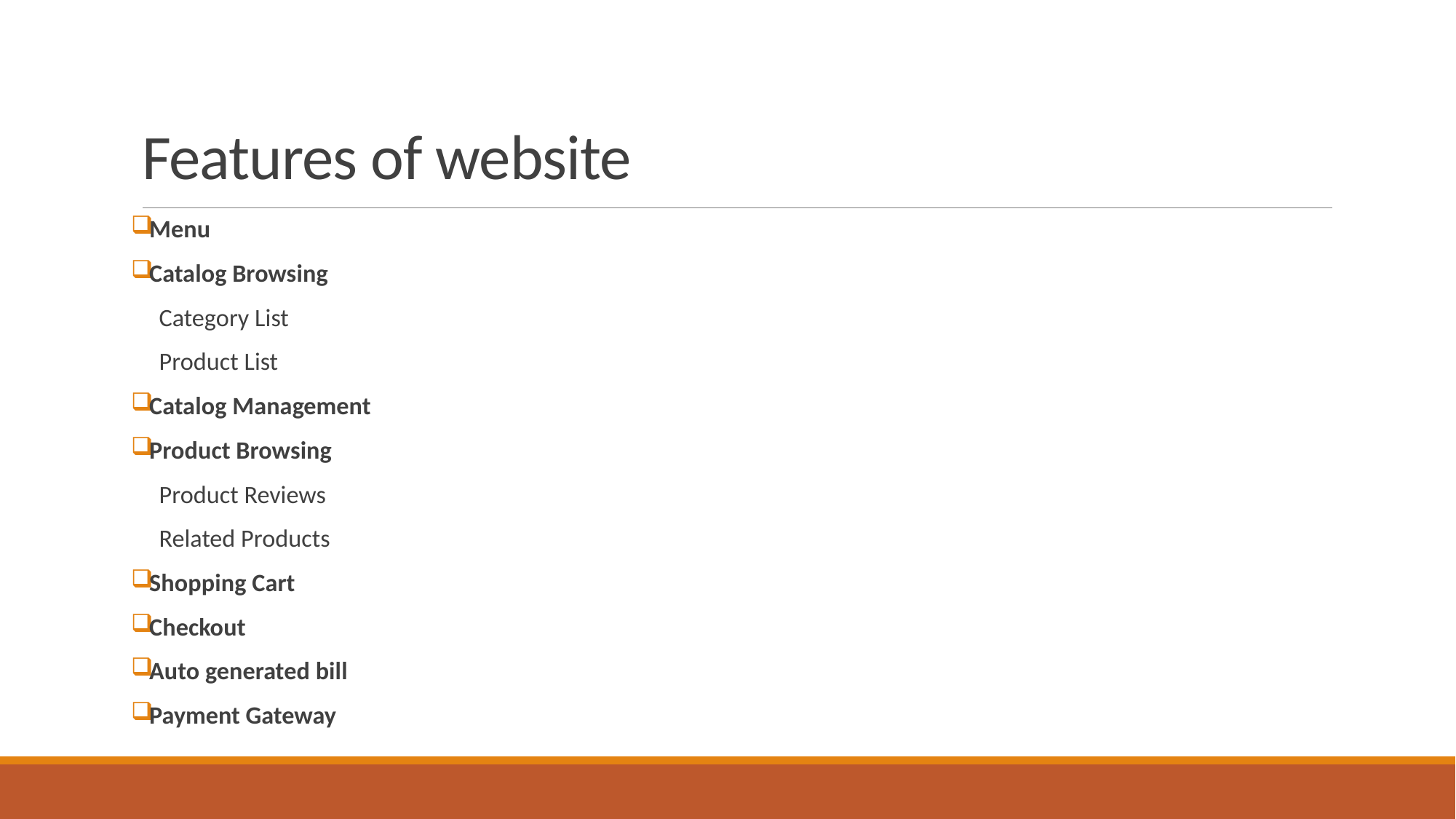

# Features of website
Menu
Catalog Browsing
     Category List
     Product List
Catalog Management
Product Browsing
     Product Reviews
     Related Products
Shopping Cart
Checkout
Auto generated bill
Payment Gateway